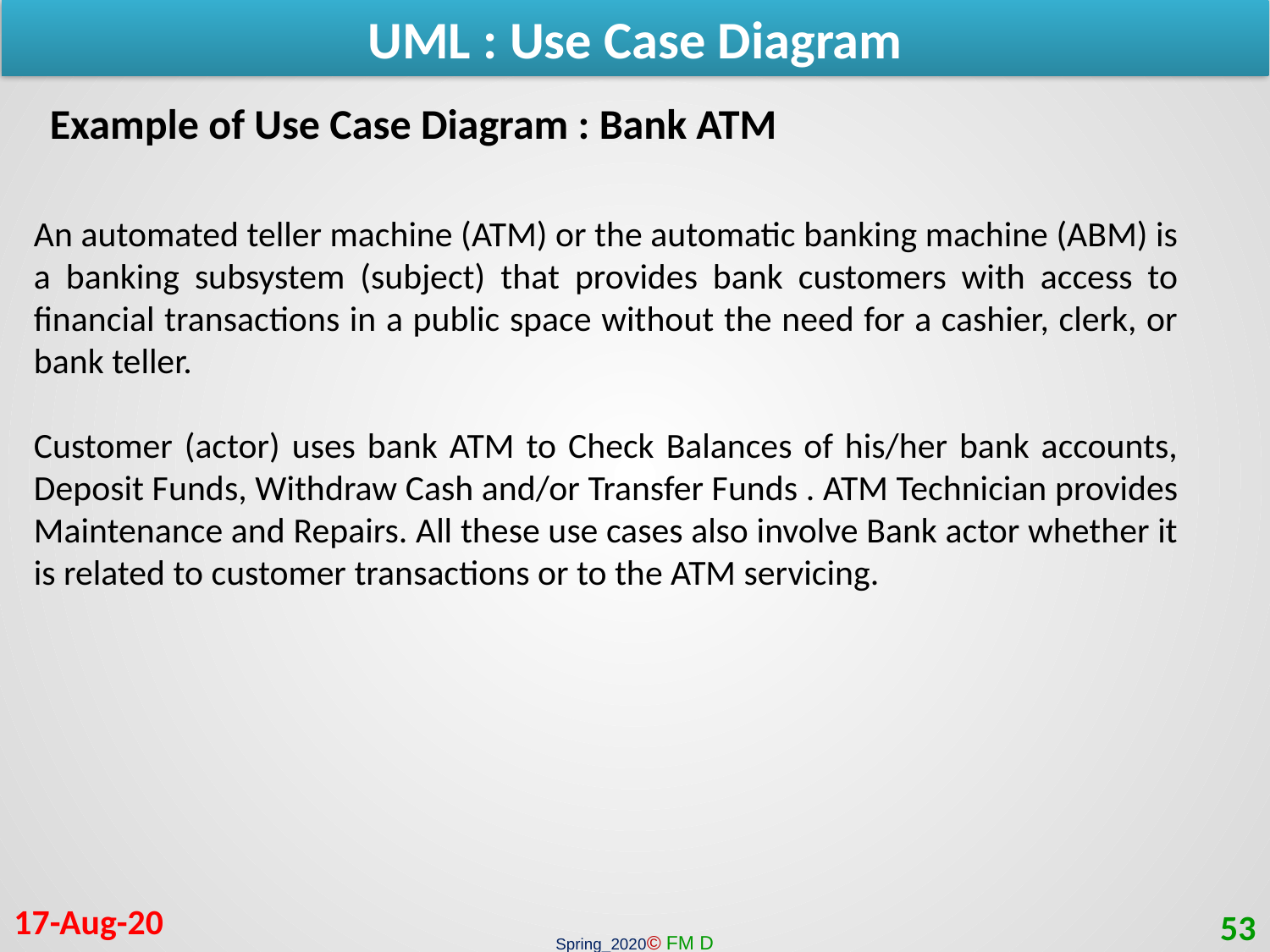

UML : Use Case Diagram

Example of Use Case Diagram : Bank ATM

An automated teller machine (ATM) or the automatic banking machine (ABM) is a banking subsystem (subject) that provides bank customers with access to financial transactions in a public space without the need for a cashier, clerk, or bank teller.

Customer (actor) uses bank ATM to Check Balances of his/her bank accounts, Deposit Funds, Withdraw Cash and/or Transfer Funds . ATM Technician provides Maintenance and Repairs. All these use cases also involve Bank actor whether it is related to customer transactions or to the ATM servicing.
17-Aug-20
53